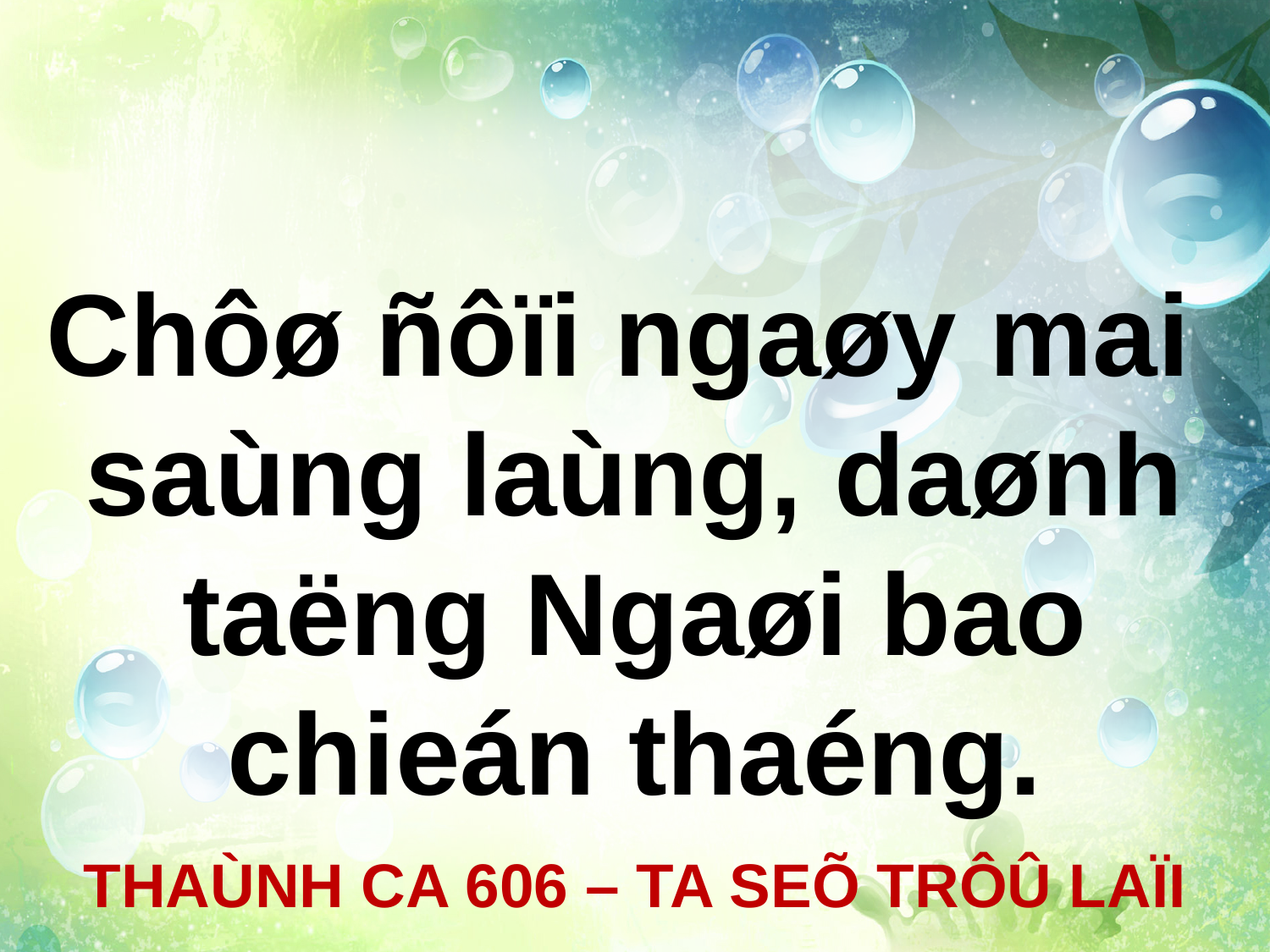

Chôø ñôïi ngaøy mai
saùng laùng, daønh taëng Ngaøi bao chieán thaéng.
THAÙNH CA 606 – TA SEÕ TRÔÛ LAÏI